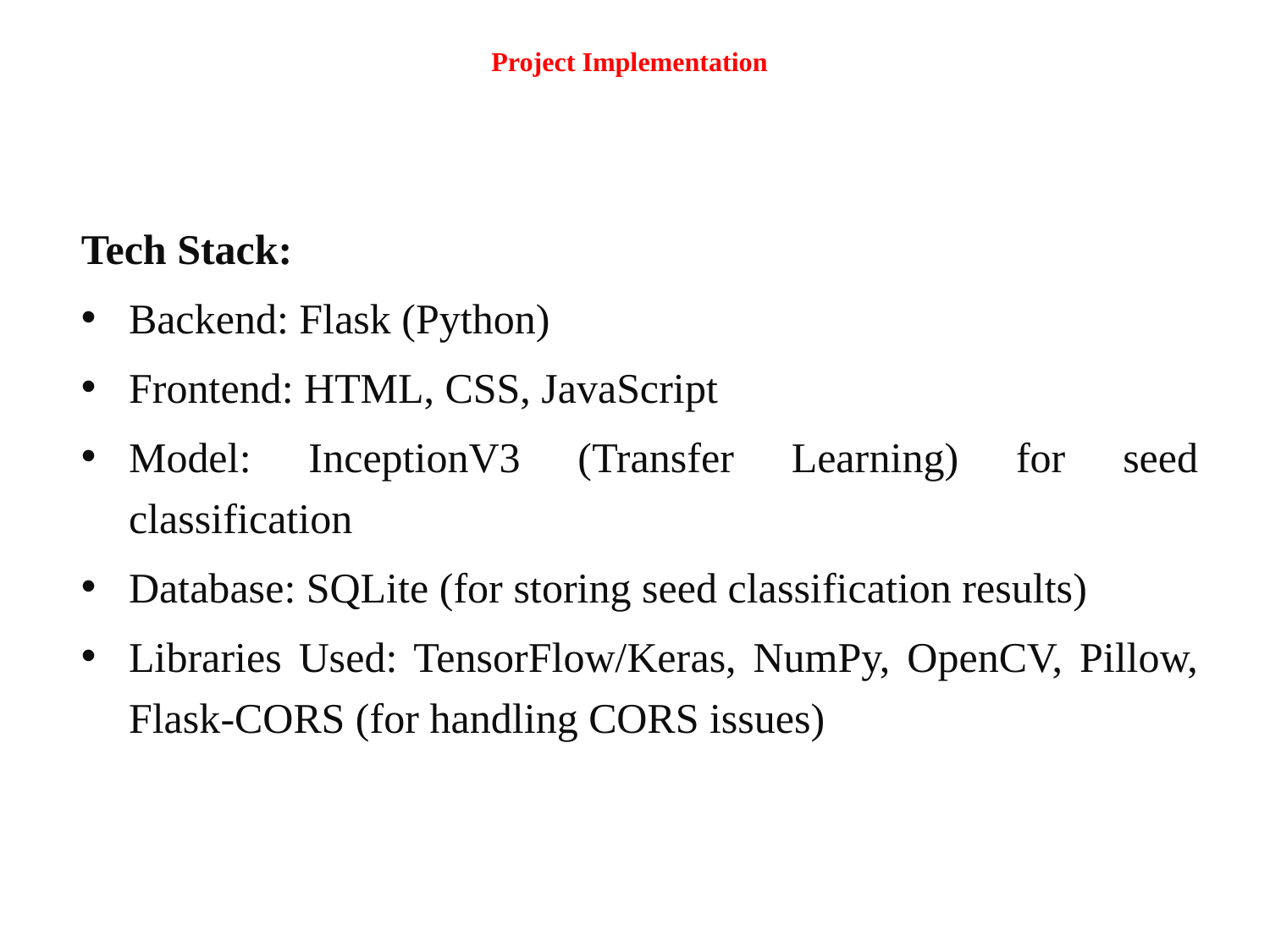

# Project Implementation
Tech Stack:
Backend: Flask (Python)
Frontend: HTML, CSS, JavaScript
Model: InceptionV3 (Transfer Learning) for seed classification
Database: SQLite (for storing seed classification results)
Libraries Used: TensorFlow/Keras, NumPy, OpenCV, Pillow, Flask-CORS (for handling CORS issues)